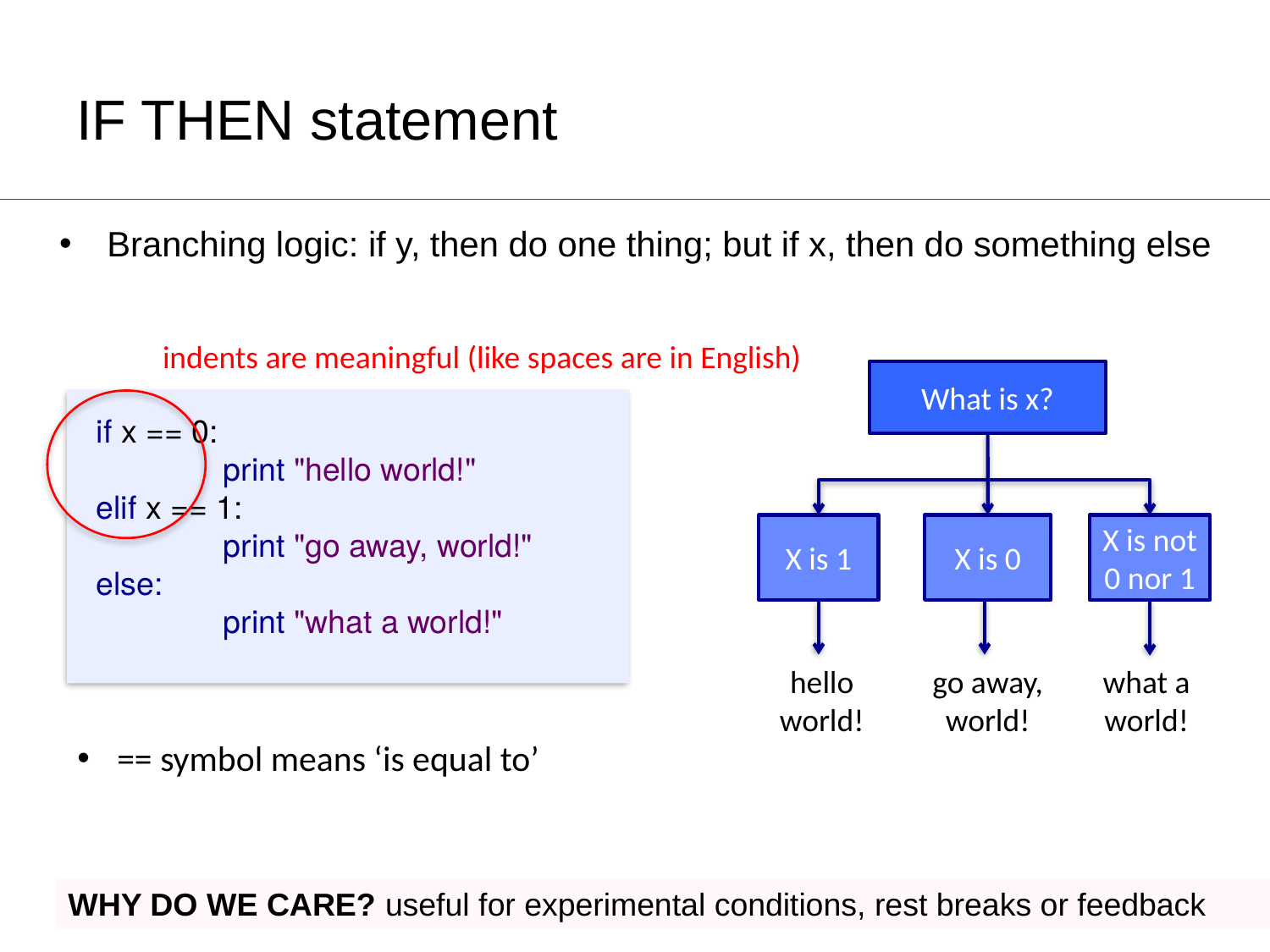

# IF THEN statement
Branching logic: if y, then do one thing; but if x, then do something else
indents are meaningful (like spaces are in English)

What is x?
X is 1
X is 0
X is not 0 nor 1
hello
world!
go away,
world!
what a
world!

if x == 0:
	print "hello world!"
elif x == 1:
	print "go away, world!"
else:
	print "what a world!"
== symbol means ‘is equal to’
WHY DO WE CARE? useful for experimental conditions, rest breaks or feedback